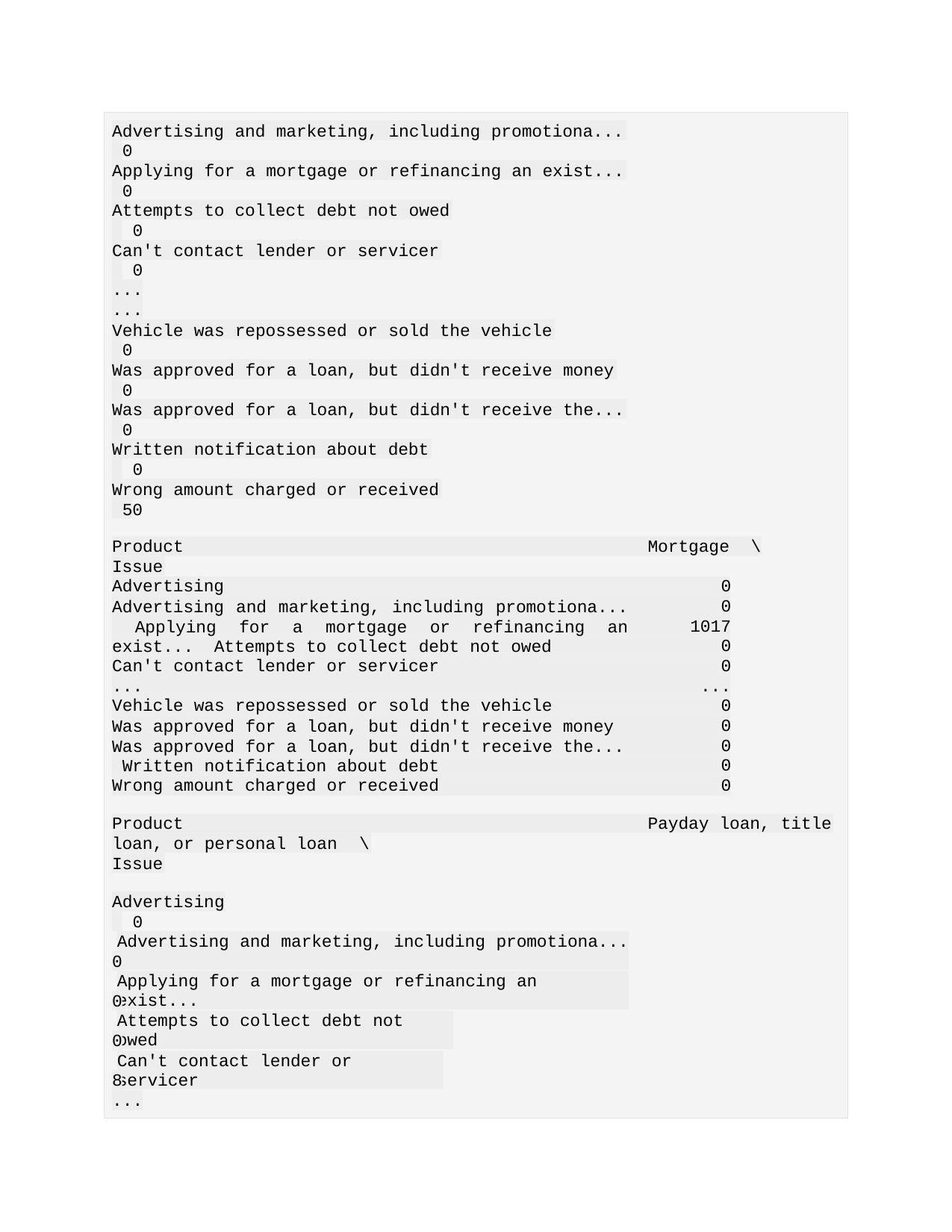

Advertising and marketing, including promotiona...  0
Applying for a mortgage or refinancing an exist...  0
Attempts to collect debt not owed   0
Can't contact lender or servicer   0
...
...
Vehicle was repossessed or sold the vehicle  0
Was approved for a loan, but didn't receive money  0
Was approved for a loan, but didn't receive the...  0
Written notification about debt   0
Wrong amount charged or received  50
Product	Mortgage	\
Issue
Advertising
Advertising and marketing, including promotiona...  Applying for a mortgage or refinancing an exist...  Attempts to collect debt not owed
Can't contact lender or servicer
...
Vehicle was repossessed or sold the vehicle
Was approved for a loan, but didn't receive money  Was approved for a loan, but didn't receive the...  Written notification about debt
Wrong amount charged or received
0
0
1017
0
0
...
0
0
0
0
0

Product	Payday loan, title
loan, or personal loan	\
Issue
Advertising   0

Advertising and marketing, including promotiona...
0

Applying for a mortgage or refinancing an exist...
0

Attempts to collect debt not owed
0

Can't contact lender or servicer
8
...